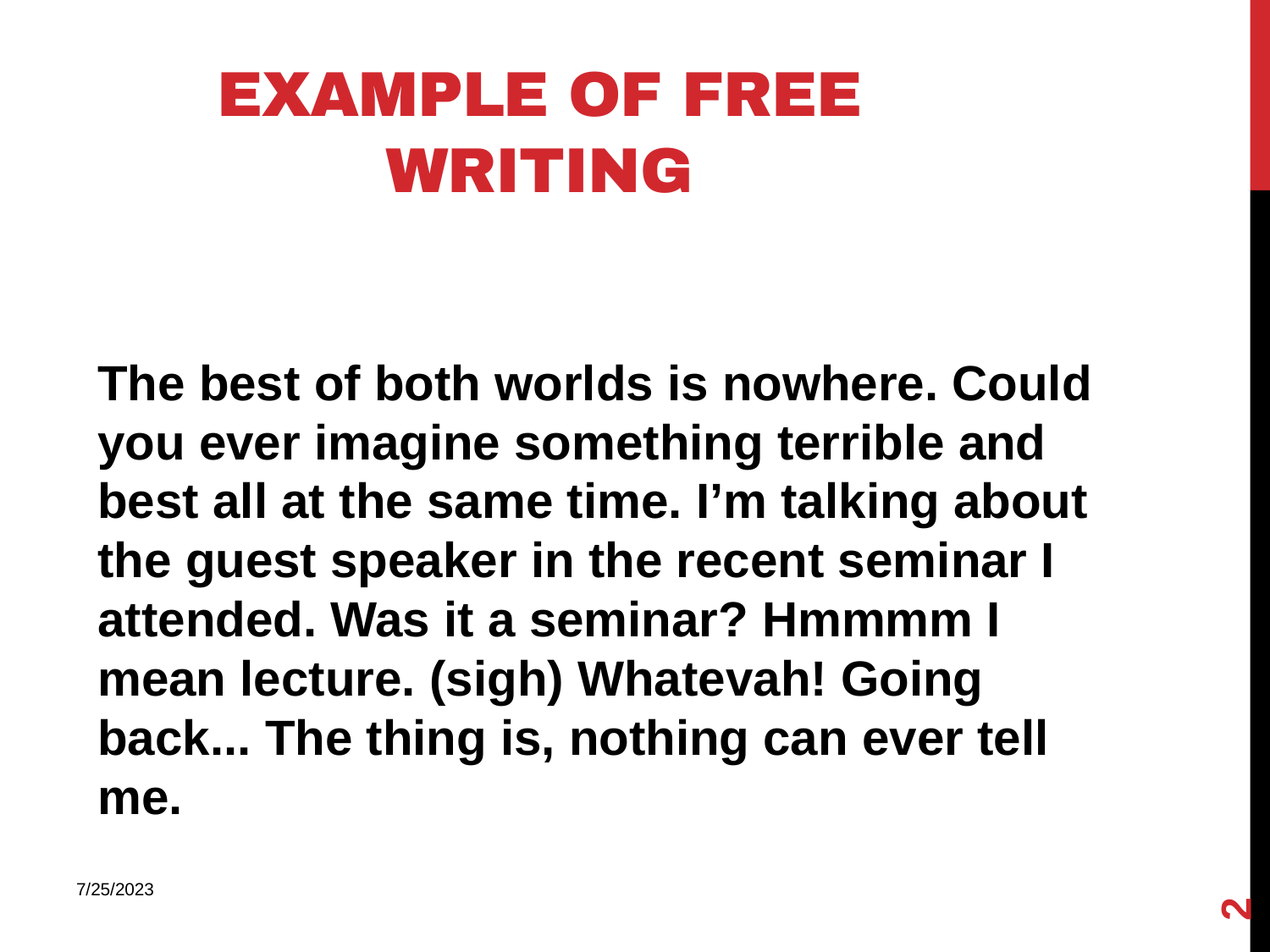

# Example of Free Writing
The best of both worlds is nowhere. Could you ever imagine something terrible and best all at the same time. I’m talking about the guest speaker in the recent seminar I attended. Was it a seminar? Hmmmm I mean lecture. (sigh) Whatevah! Going back... The thing is, nothing can ever tell me.
2
7/25/2023